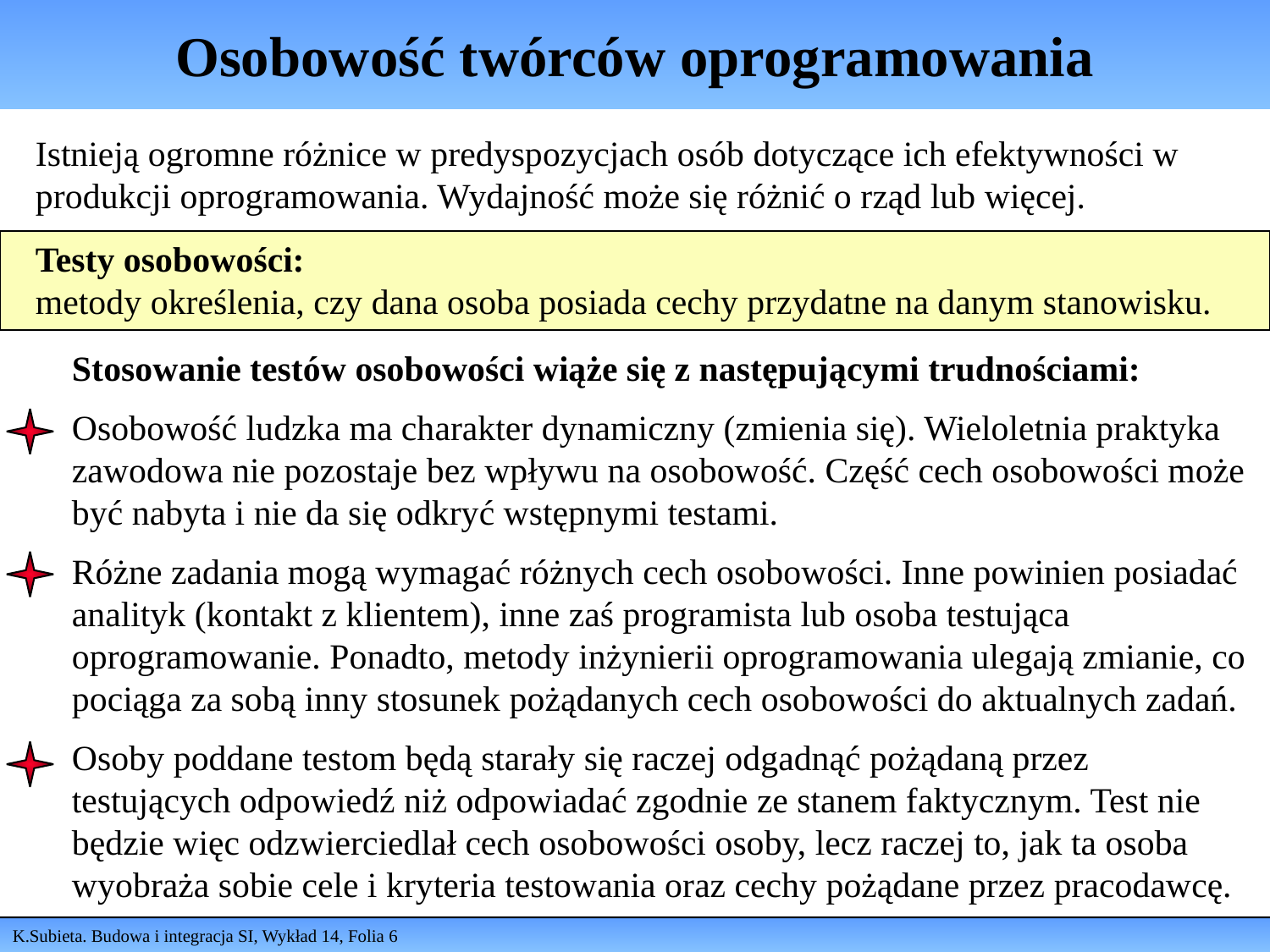

# Osobowość twórców oprogramowania
Istnieją ogromne różnice w predyspozycjach osób dotyczące ich efektywności w produkcji oprogramowania. Wydajność może się różnić o rząd lub więcej.

Testy osobowości:
metody określenia, czy dana osoba posiada cechy przydatne na danym stanowisku.

Stosowanie testów osobowości wiąże się z następującymi trudnościami:

Osobowość ludzka ma charakter dynamiczny (zmienia się). Wieloletnia praktyka zawodowa nie pozostaje bez wpływu na osobowość. Część cech osobowości może być nabyta i nie da się odkryć wstępnymi testami.

Różne zadania mogą wymagać różnych cech osobowości. Inne powinien posiadać analityk (kontakt z klientem), inne zaś programista lub osoba testująca oprogramowanie. Ponadto, metody inżynierii oprogramowania ulegają zmianie, co pociąga za sobą inny stosunek pożądanych cech osobowości do aktualnych zadań.

Osoby poddane testom będą starały się raczej odgadnąć pożądaną przez testujących odpowiedź niż odpowiadać zgodnie ze stanem faktycznym. Test nie będzie więc odzwierciedlał cech osobowości osoby, lecz raczej to, jak ta osoba wyobraża sobie cele i kryteria testowania oraz cechy pożądane przez pracodawcę.